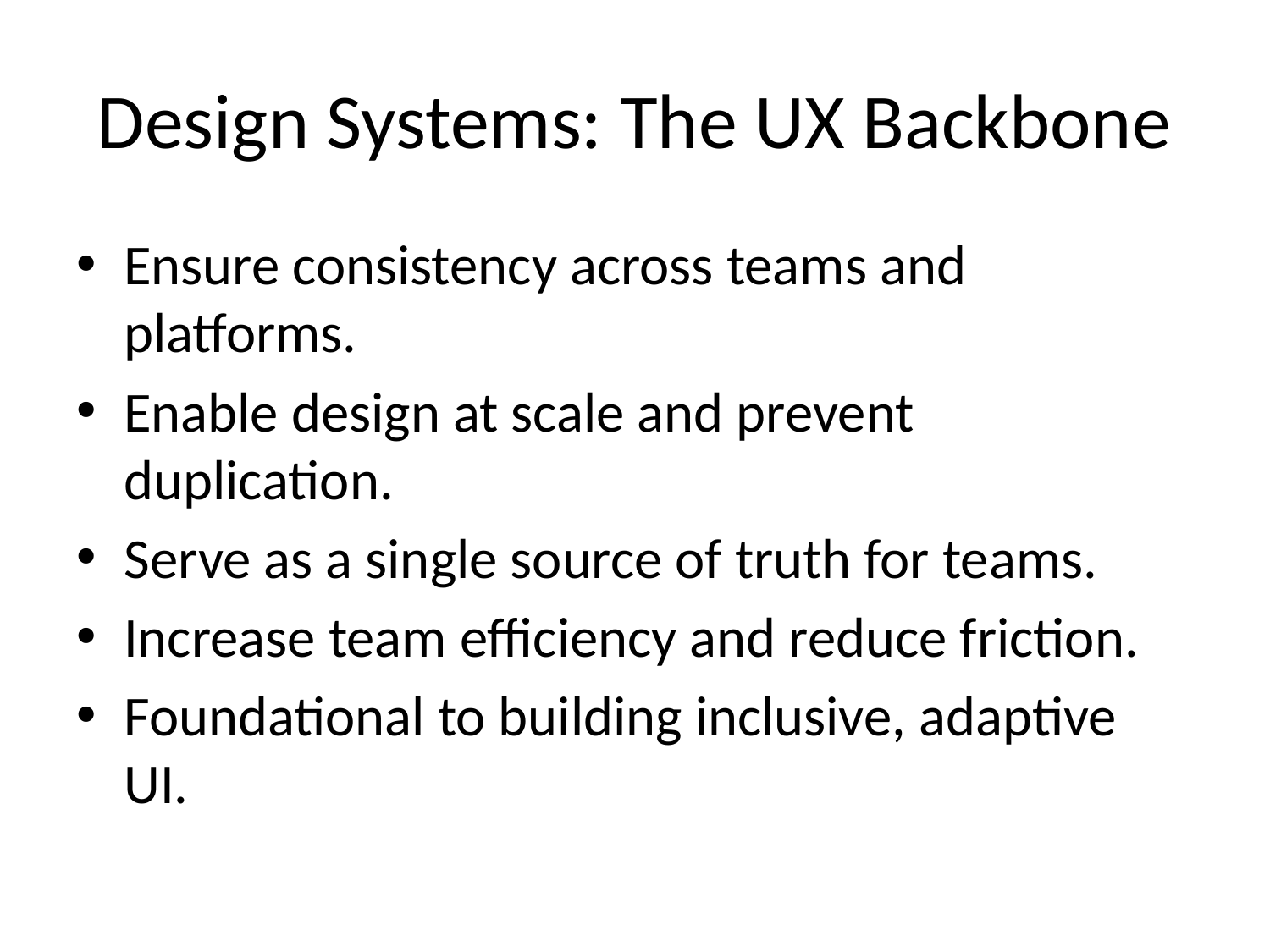

# Design Systems: The UX Backbone
Ensure consistency across teams and platforms.
Enable design at scale and prevent duplication.
Serve as a single source of truth for teams.
Increase team efficiency and reduce friction.
Foundational to building inclusive, adaptive UI.